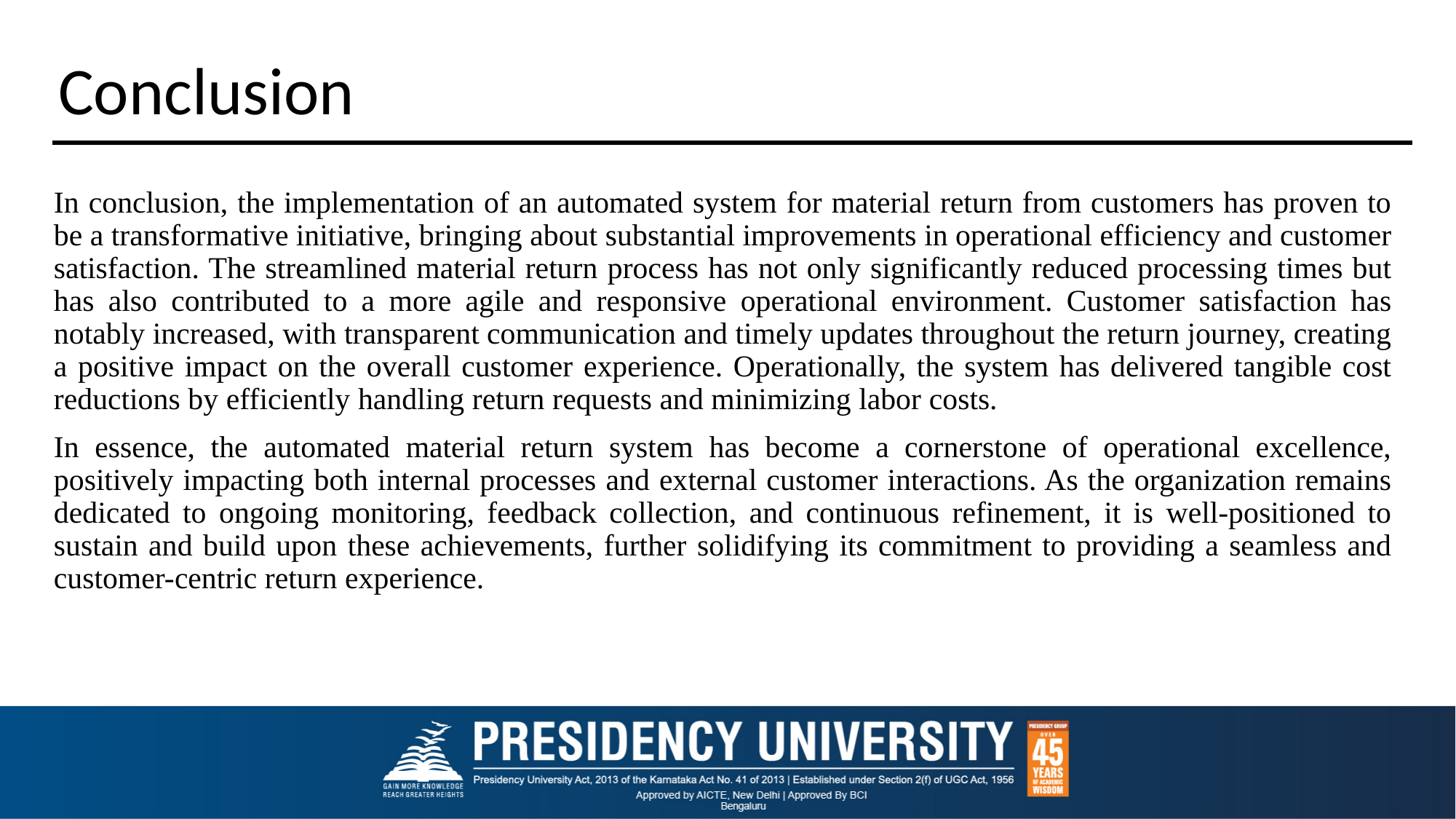

# Conclusion
In conclusion, the implementation of an automated system for material return from customers has proven to be a transformative initiative, bringing about substantial improvements in operational efficiency and customer satisfaction. The streamlined material return process has not only significantly reduced processing times but has also contributed to a more agile and responsive operational environment. Customer satisfaction has notably increased, with transparent communication and timely updates throughout the return journey, creating a positive impact on the overall customer experience. Operationally, the system has delivered tangible cost reductions by efficiently handling return requests and minimizing labor costs.
In essence, the automated material return system has become a cornerstone of operational excellence, positively impacting both internal processes and external customer interactions. As the organization remains dedicated to ongoing monitoring, feedback collection, and continuous refinement, it is well-positioned to sustain and build upon these achievements, further solidifying its commitment to providing a seamless and customer-centric return experience.